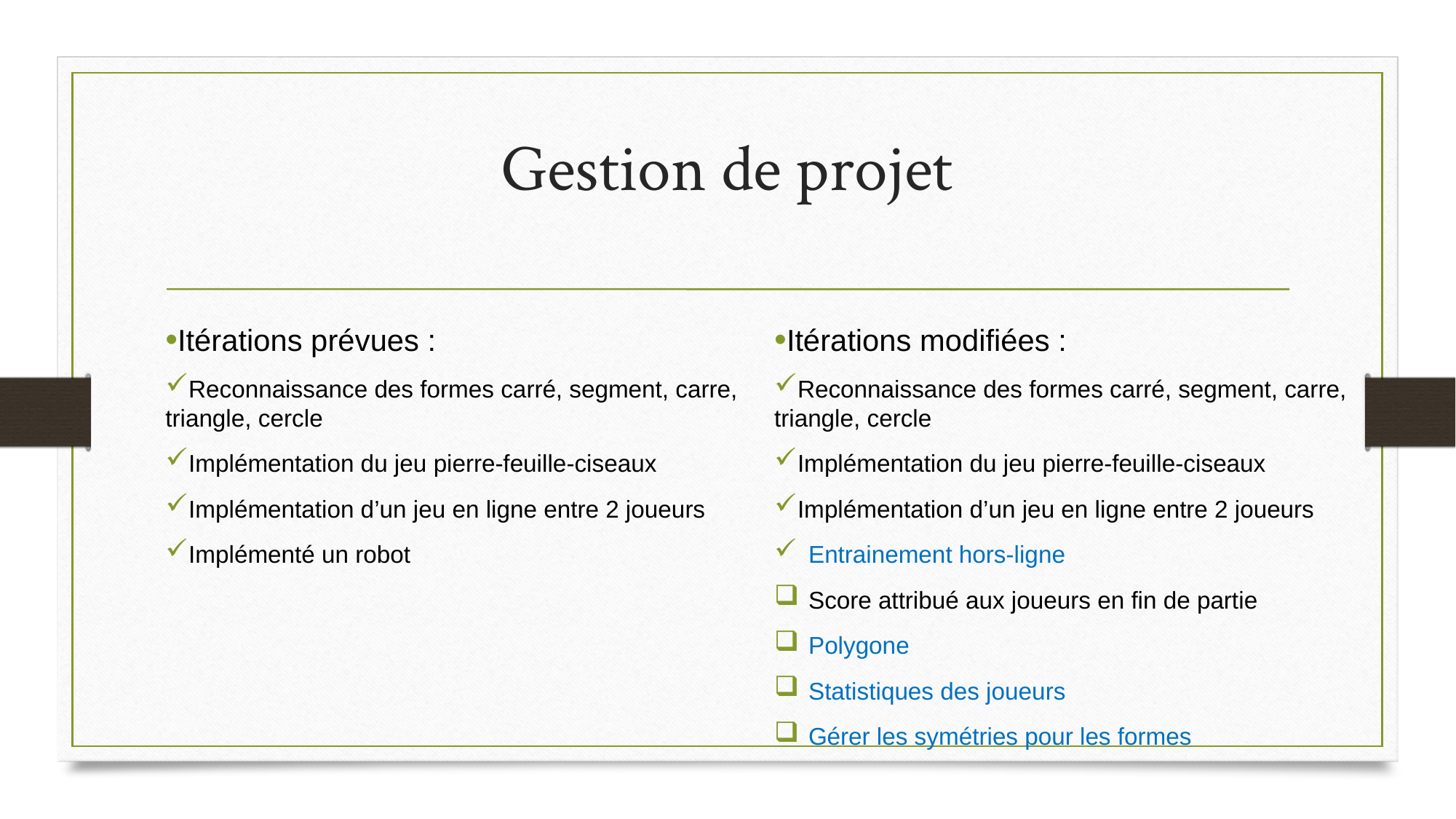

Gestion de projet
Itérations prévues :
Reconnaissance des formes carré, segment, carre, triangle, cercle
Implémentation du jeu pierre-feuille-ciseaux
Implémentation d’un jeu en ligne entre 2 joueurs
Implémenté un robot

Itérations modifiées :
Reconnaissance des formes carré, segment, carre, triangle, cercle
Implémentation du jeu pierre-feuille-ciseaux
Implémentation d’un jeu en ligne entre 2 joueurs
Entrainement hors-ligne
Score attribué aux joueurs en fin de partie
Polygone
Statistiques des joueurs
Gérer les symétries pour les formes